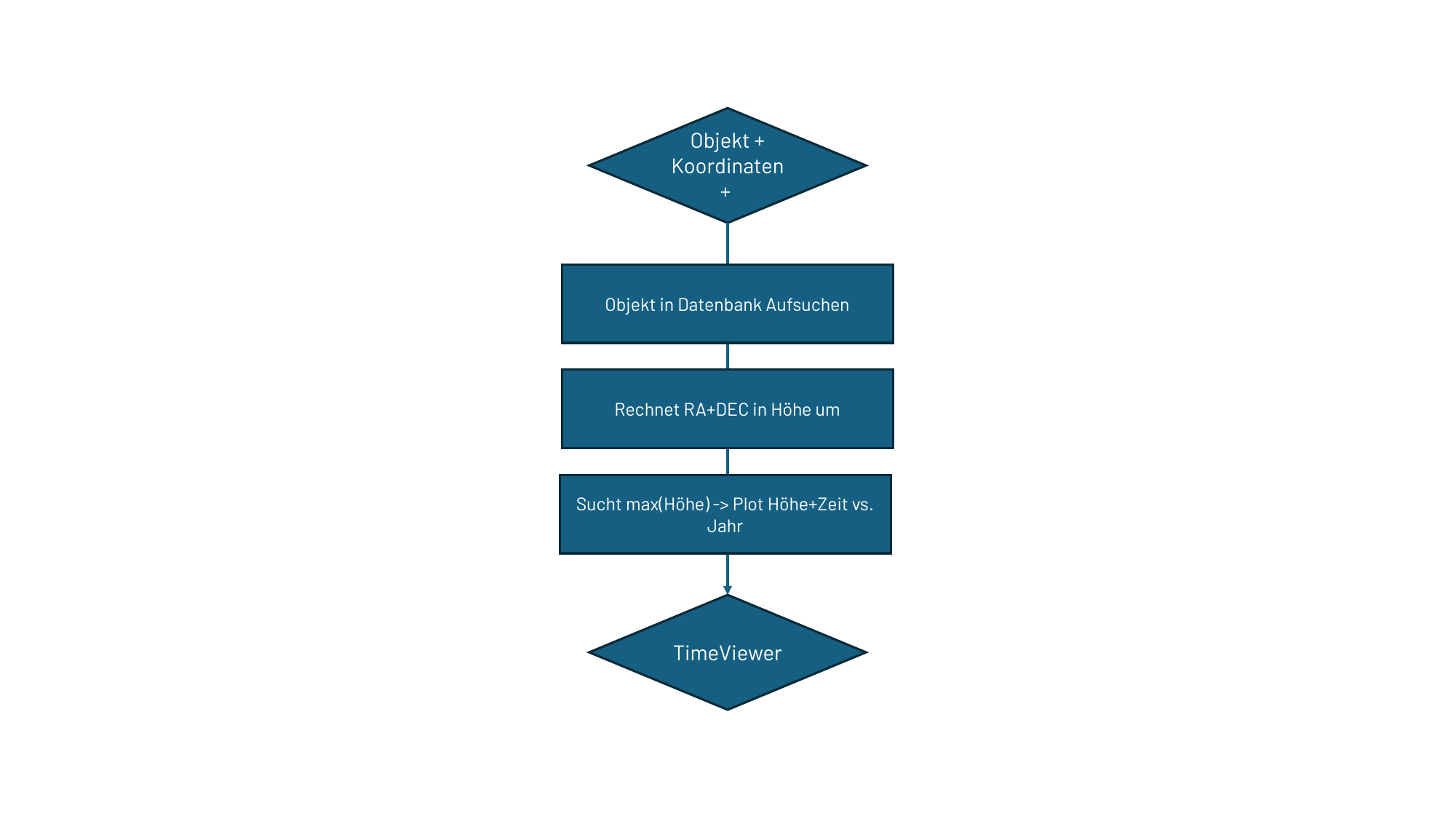

Objekt + Koordinaten +
Objekt in Datenbank Aufsuchen
Rechnet RA+DEC in Höhe um
Sucht max(Höhe) -> Plot Höhe+Zeit vs. Jahr
TimeViewer